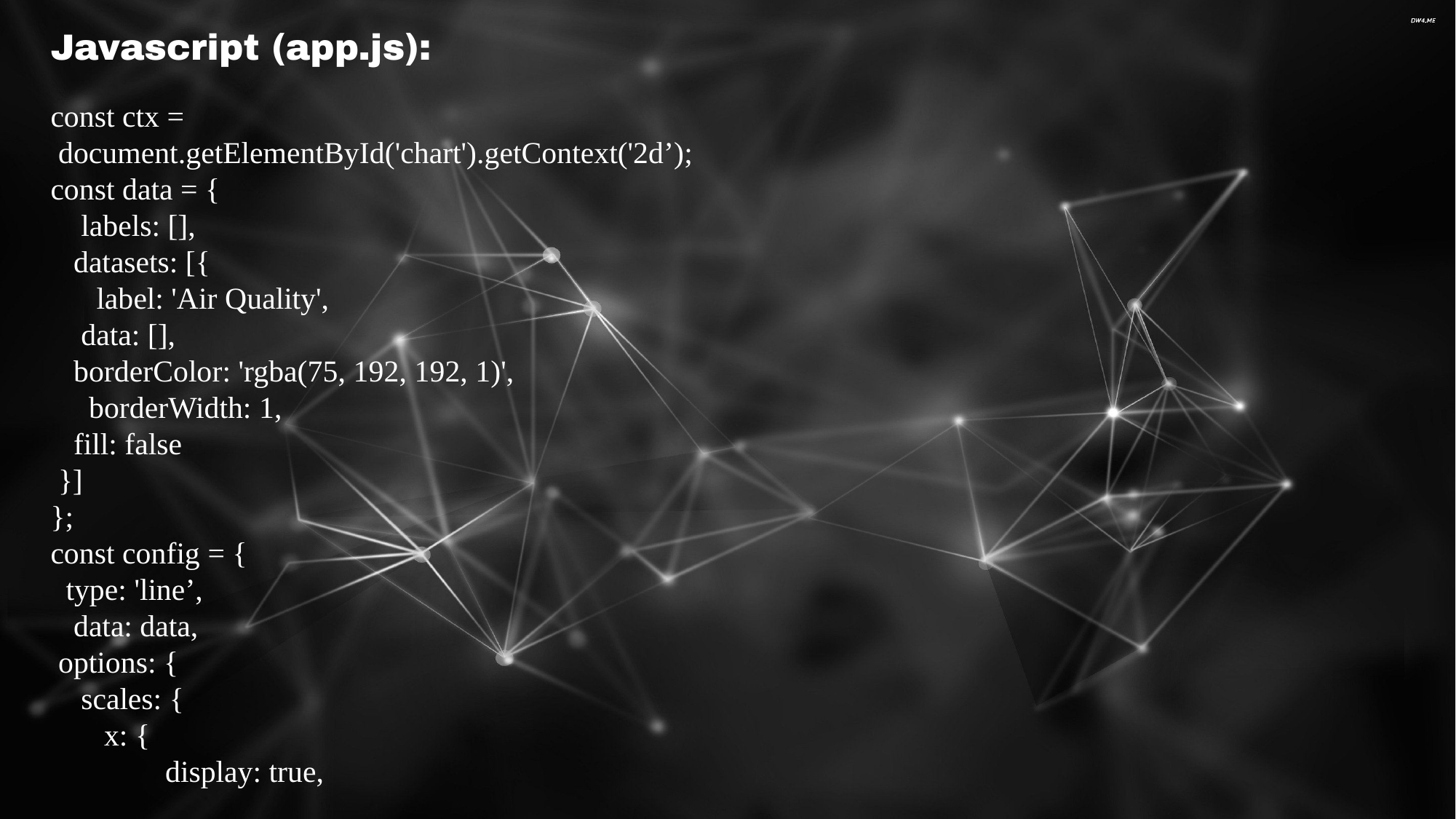

Javascript (app.js):
const ctx =
 document.getElementById('chart').getContext('2d’);
const data = {
    labels: [],
   datasets: [{
      label: 'Air Quality',
    data: [],
   borderColor: 'rgba(75, 192, 192, 1)',
     borderWidth: 1,
   fill: false
 }]
};
const config = {
  type: 'line’,
   data: data,
 options: {
    scales: {
       x: {
               display: true,